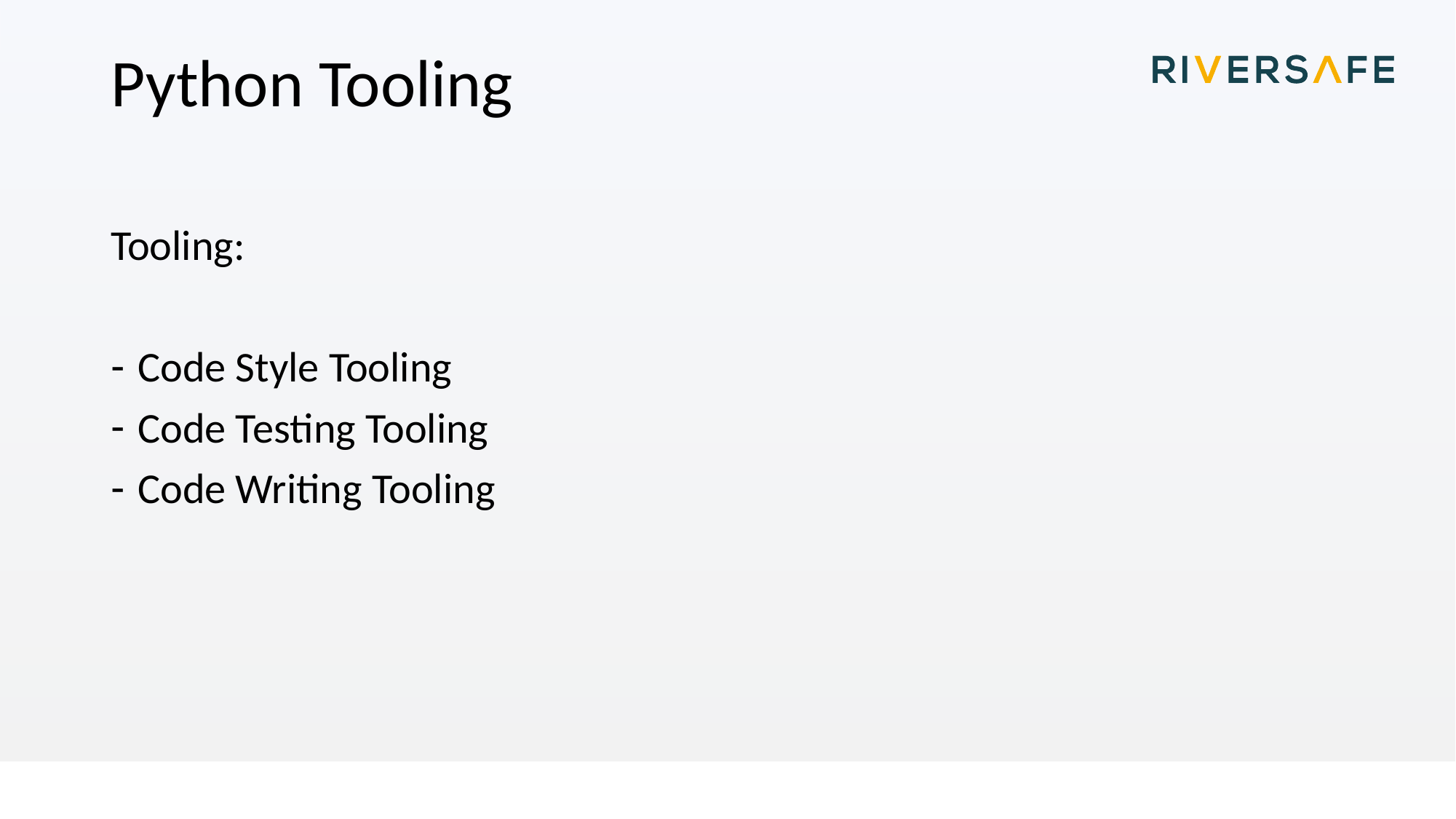

# Python Tooling
Tooling:

Code Style Tooling
Code Testing Tooling
Code Writing Tooling